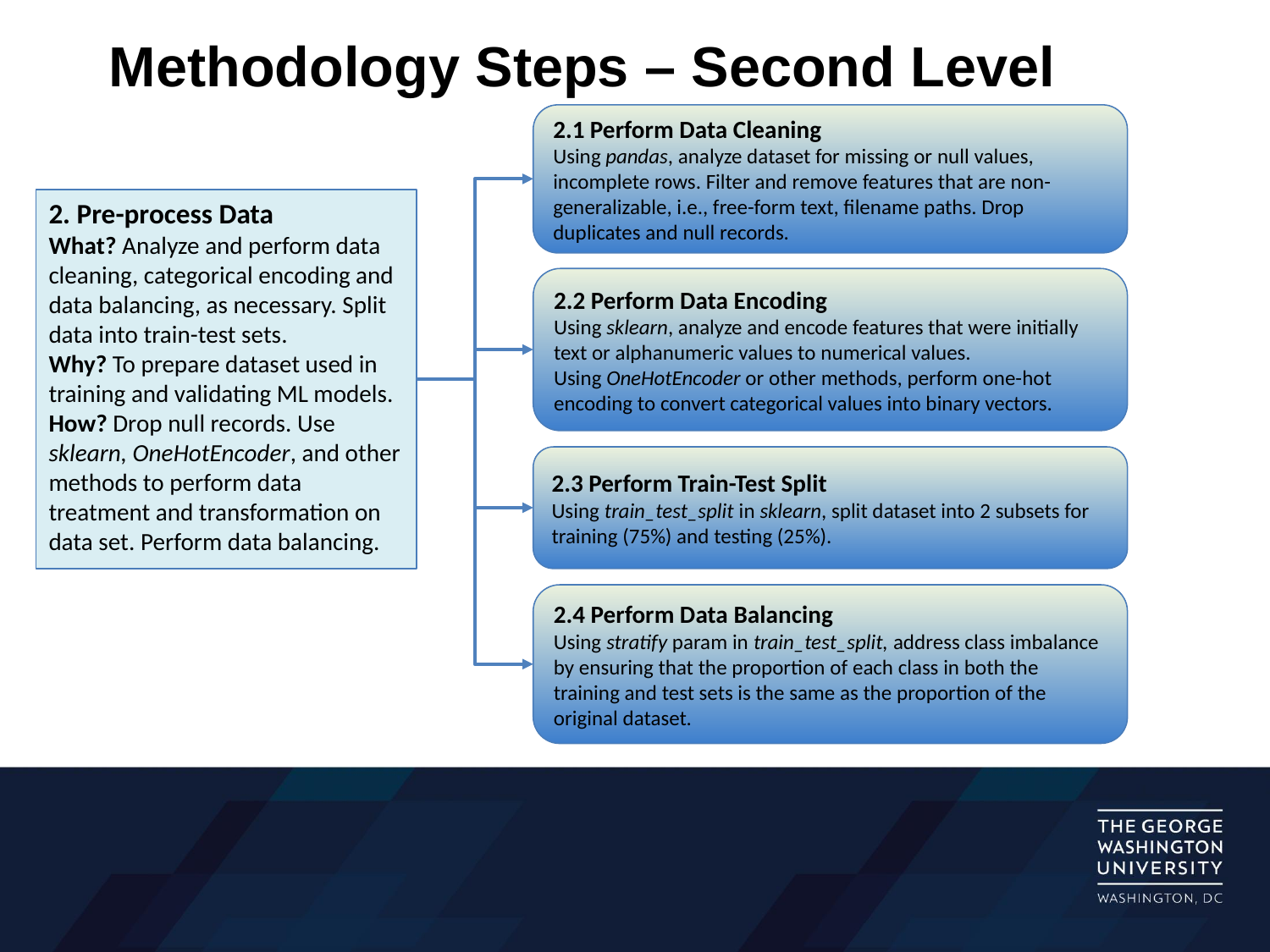

# Methodology Steps – Second Level
2.1 Perform Data Cleaning
Using pandas, analyze dataset for missing or null values, incomplete rows. Filter and remove features that are non-generalizable, i.e., free-form text, filename paths. Drop duplicates and null records.
2. Pre-process Data
What? Analyze and perform data cleaning, categorical encoding and data balancing, as necessary. Split data into train-test sets.
Why? To prepare dataset used in training and validating ML models.
How? Drop null records. Use sklearn, OneHotEncoder, and other methods to perform data treatment and transformation on data set. Perform data balancing.
2.2 Perform Data Encoding
Using sklearn, analyze and encode features that were initially text or alphanumeric values to numerical values.
Using OneHotEncoder or other methods, perform one-hot encoding to convert categorical values into binary vectors.
2.3 Perform Train-Test Split
Using train_test_split in sklearn, split dataset into 2 subsets for training (75%) and testing (25%).
2.4 Perform Data Balancing
Using stratify param in train_test_split, address class imbalance by ensuring that the proportion of each class in both the training and test sets is the same as the proportion of the original dataset.